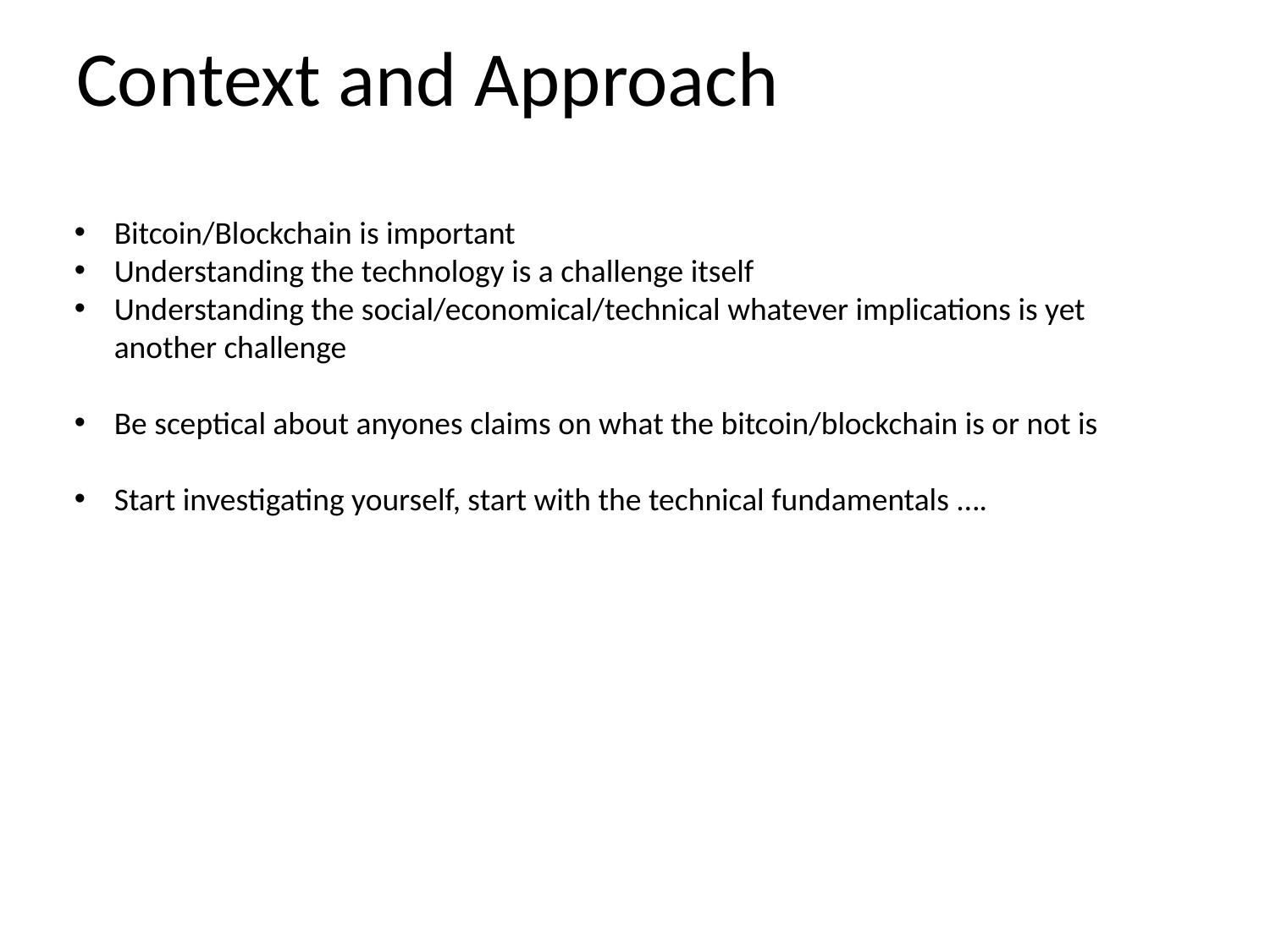

# Context and Approach
Bitcoin/Blockchain is important
Understanding the technology is a challenge itself
Understanding the social/economical/technical whatever implications is yet another challenge

Be sceptical about anyones claims on what the bitcoin/blockchain is or not is

Start investigating yourself, start with the technical fundamentals ….